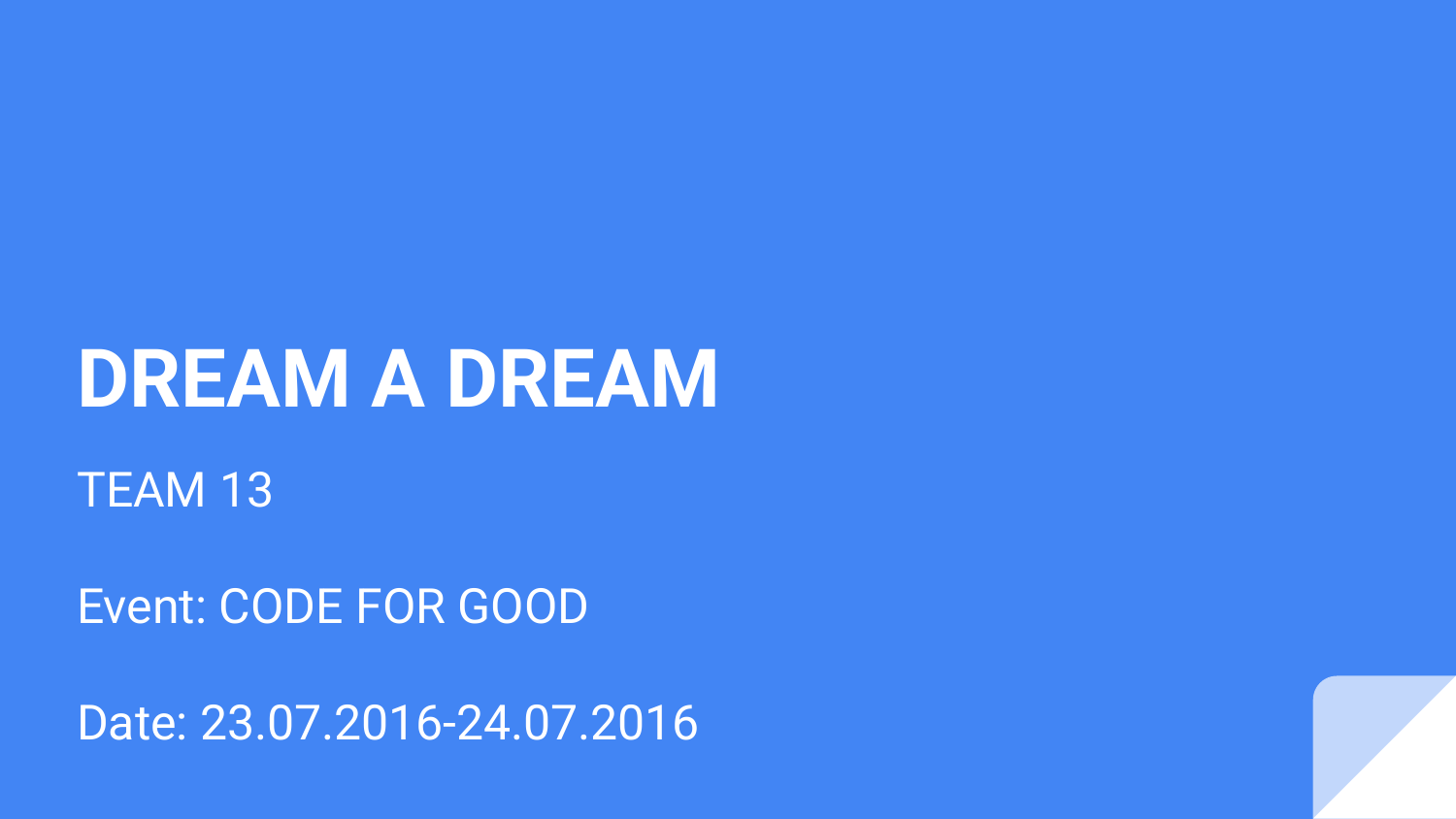

# DREAM A DREAM
TEAM 13

Event: CODE FOR GOOD

Date: 23.07.2016-24.07.2016